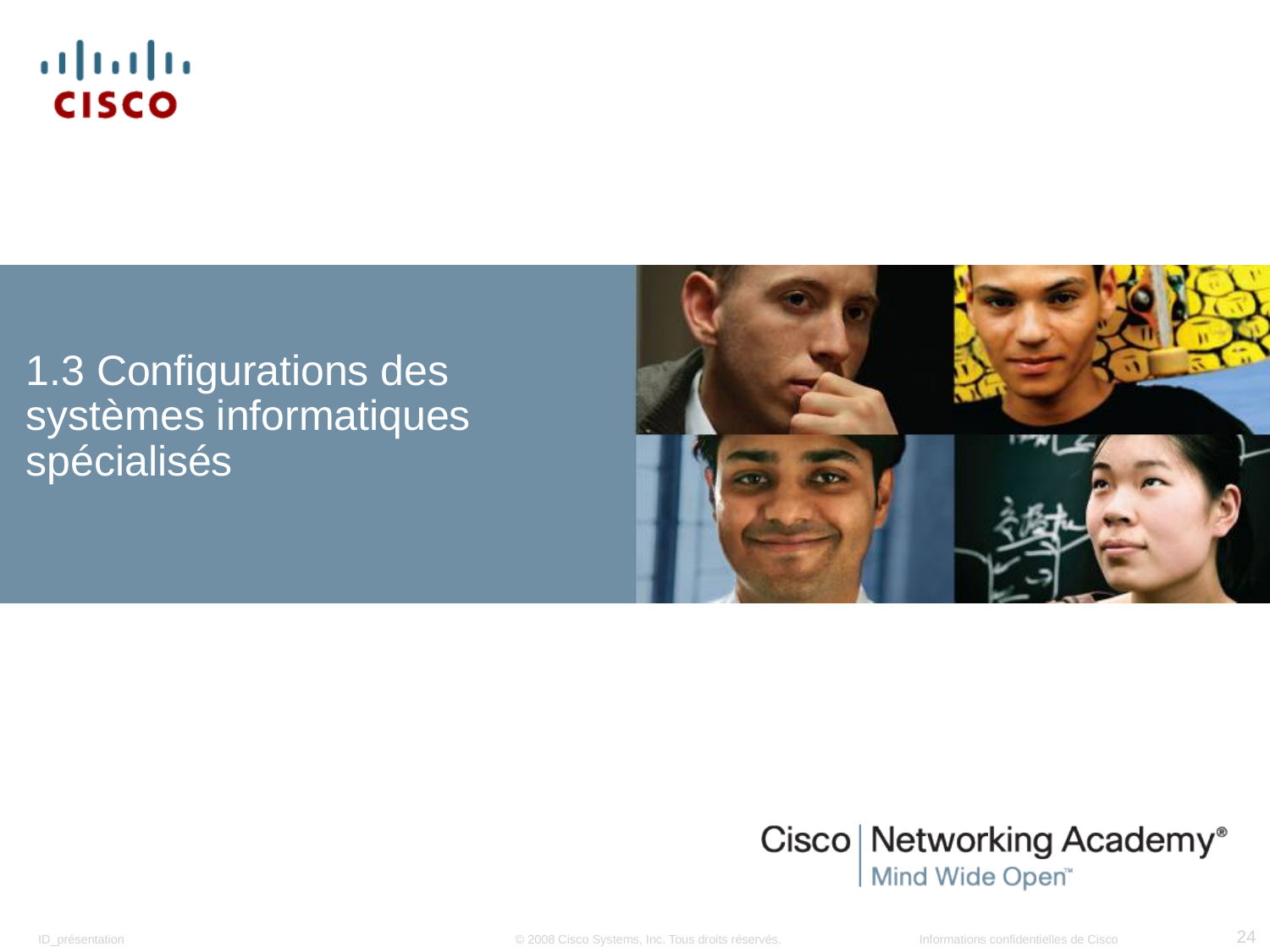

# 1.3 Configurations des systèmes informatiques spécialisés